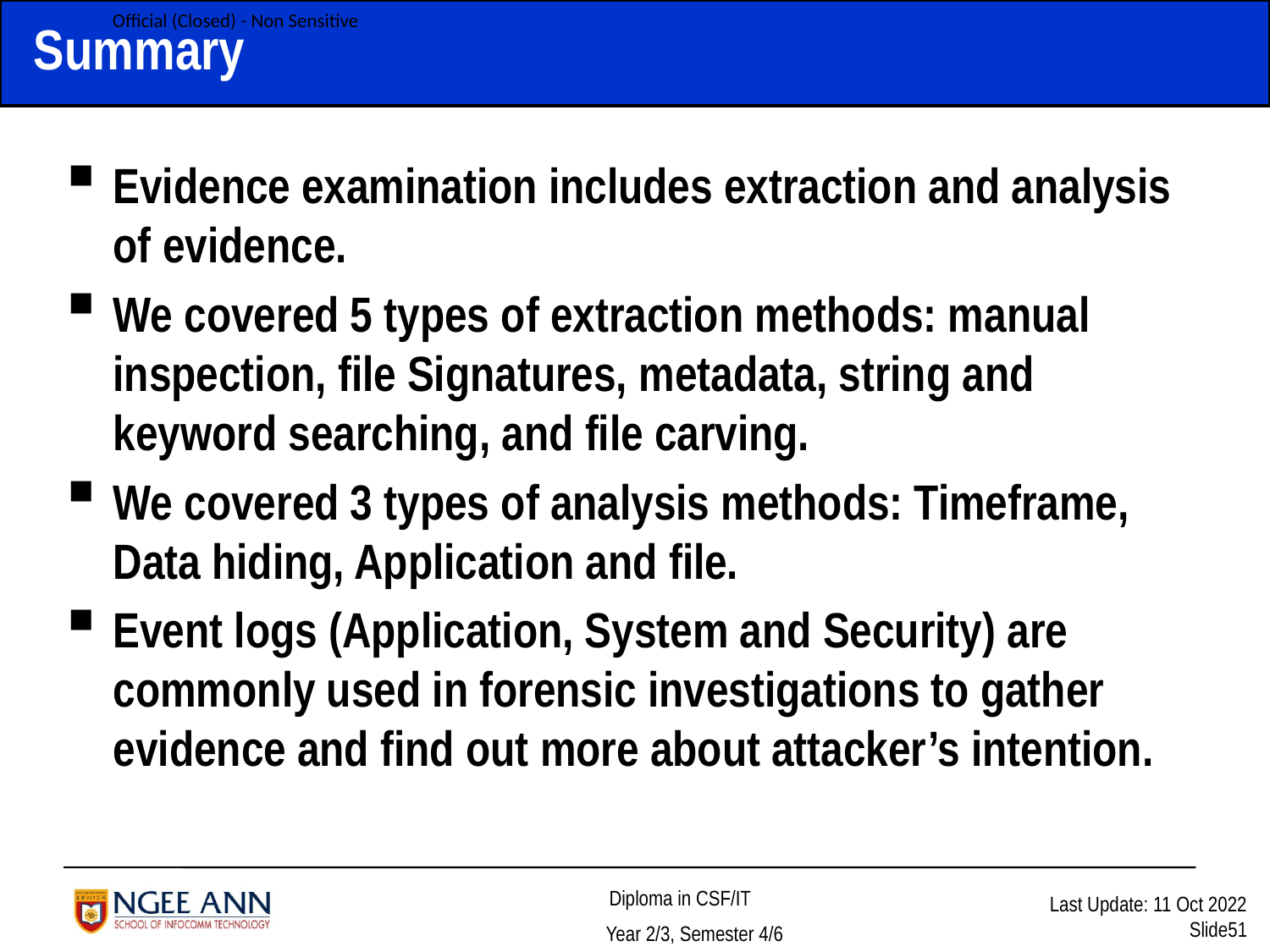

# Summary
Evidence examination includes extraction and analysis of evidence.
We covered 5 types of extraction methods: manual inspection, file Signatures, metadata, string and keyword searching, and file carving.
We covered 3 types of analysis methods: Timeframe, Data hiding, Application and file.
Event logs (Application, System and Security) are commonly used in forensic investigations to gather evidence and find out more about attacker’s intention.